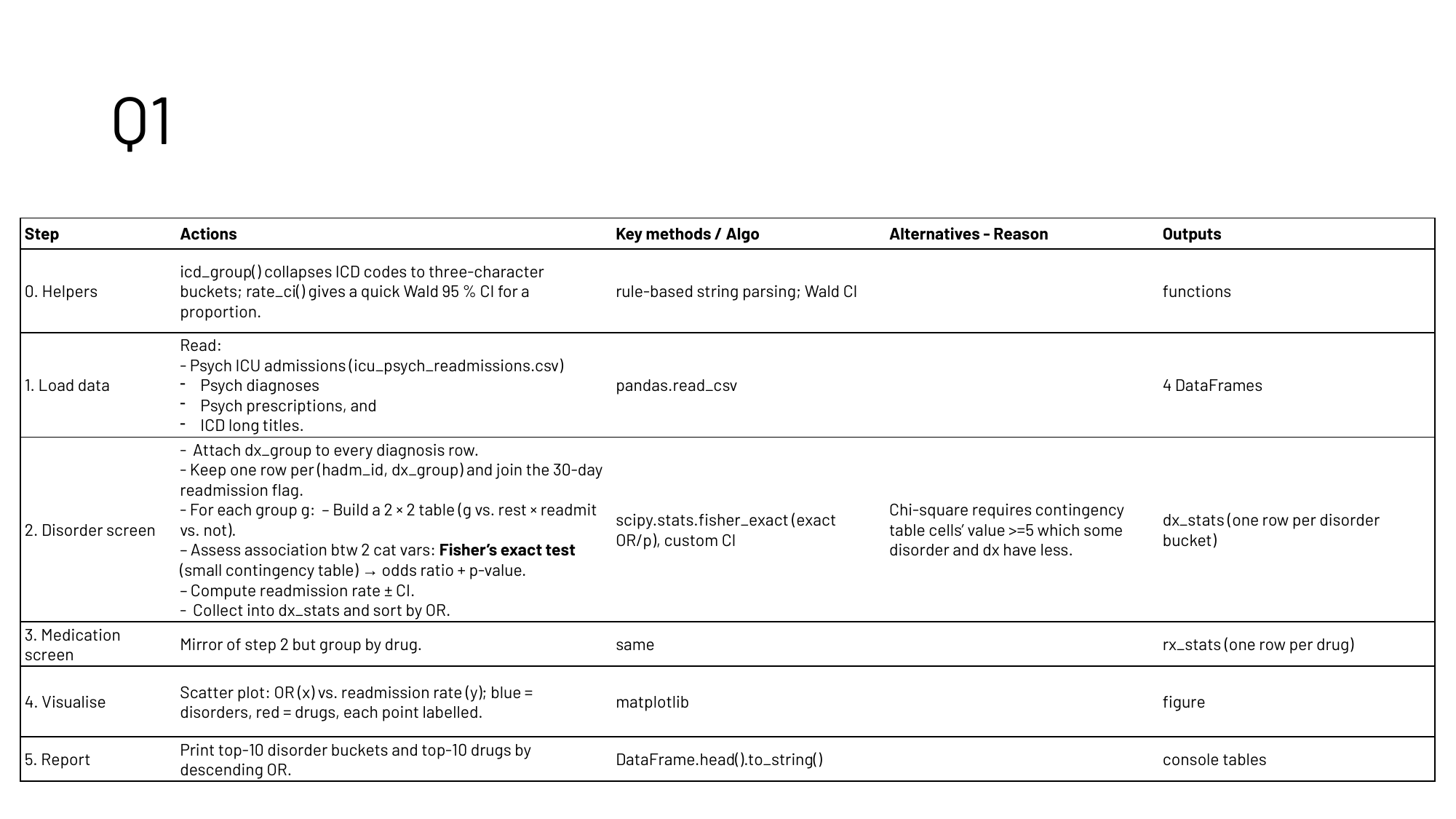

# Q1
| Step | Actions | Key methods / Algo | Alternatives - Reason | Outputs |
| --- | --- | --- | --- | --- |
| 0. Helpers | icd\_group() collapses ICD codes to three-character buckets; rate\_ci() gives a quick Wald 95 % CI for a proportion. | rule-based string parsing; Wald CI |  | functions |
| 1. Load data | Read: - Psych ICU admissions (icu\_psych\_readmissions.csv) Psych diagnoses Psych prescriptions, and ICD long titles. | pandas.read\_csv |  | 4 DataFrames |
| 2. Disorder screen | - Attach dx\_group to every diagnosis row. - Keep one row per (hadm\_id, dx\_group) and join the 30-day readmission flag. - For each group g:  – Build a 2 × 2 table (g vs. rest × readmit vs. not).   – Assess association btw 2 cat vars: Fisher’s exact test (small contingency table) → odds ratio + p-value.   – Compute readmission rate ± CI. - Collect into dx\_stats and sort by OR. | scipy.stats.fisher\_exact (exact OR/p), custom CI | Chi-square requires contingency table cells’ value >=5 which some disorder and dx have less. | dx\_stats (one row per disorder bucket) |
| 3. Medication screen | Mirror of step 2 but group by drug. | same |  | rx\_stats (one row per drug) |
| 4. Visualise | Scatter plot: OR (x) vs. readmission rate (y); blue = disorders, red = drugs, each point labelled. | matplotlib |  | figure |
| 5. Report | Print top-10 disorder buckets and top-10 drugs by descending OR. | DataFrame.head().to\_string() |  | console tables |